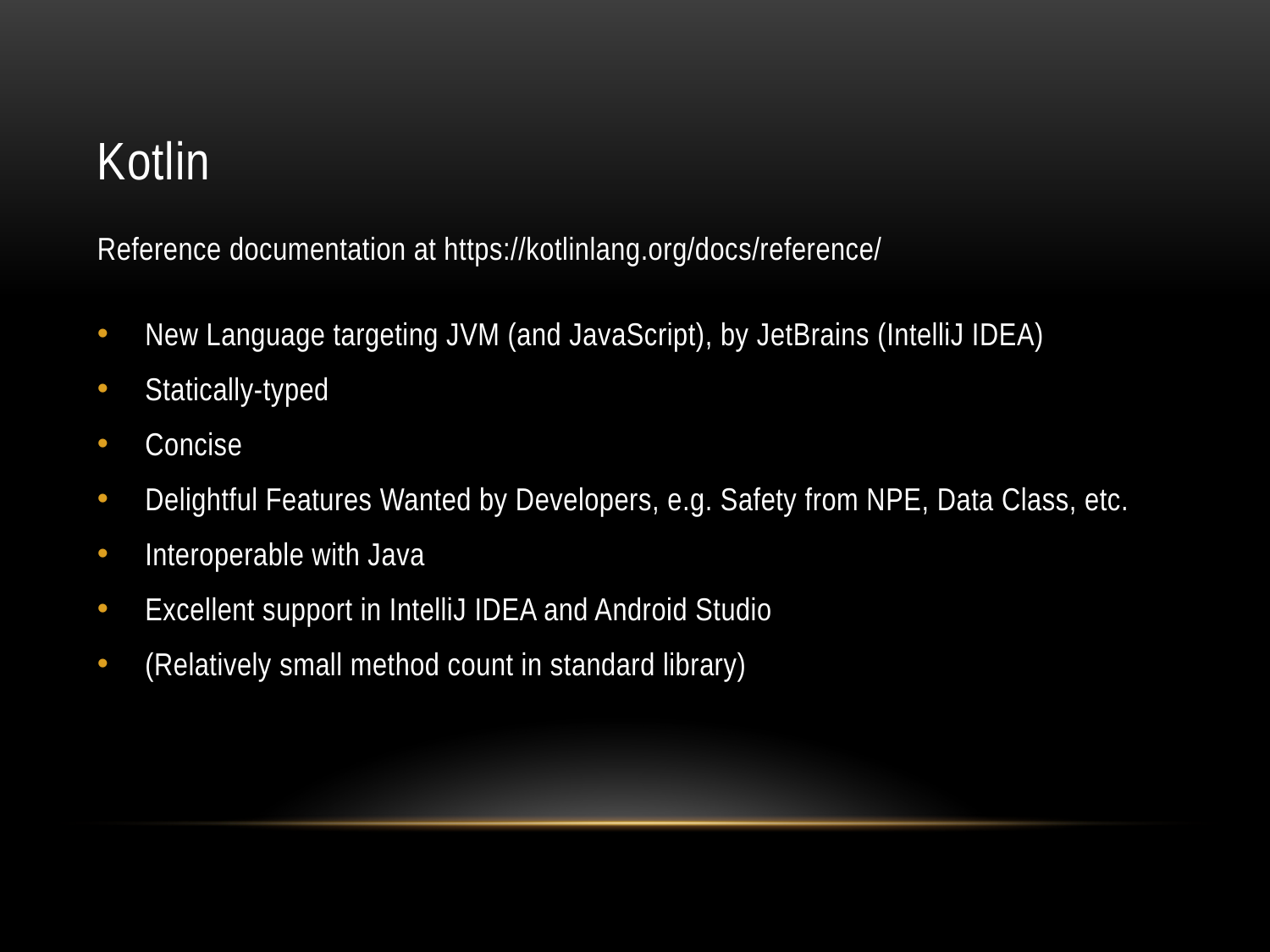

# Kotlin
Reference documentation at https://kotlinlang.org/docs/reference/

New Language targeting JVM (and JavaScript), by JetBrains (IntelliJ IDEA)
Statically-typed
Concise
Delightful Features Wanted by Developers, e.g. Safety from NPE, Data Class, etc.
Interoperable with Java
Excellent support in IntelliJ IDEA and Android Studio
(Relatively small method count in standard library)